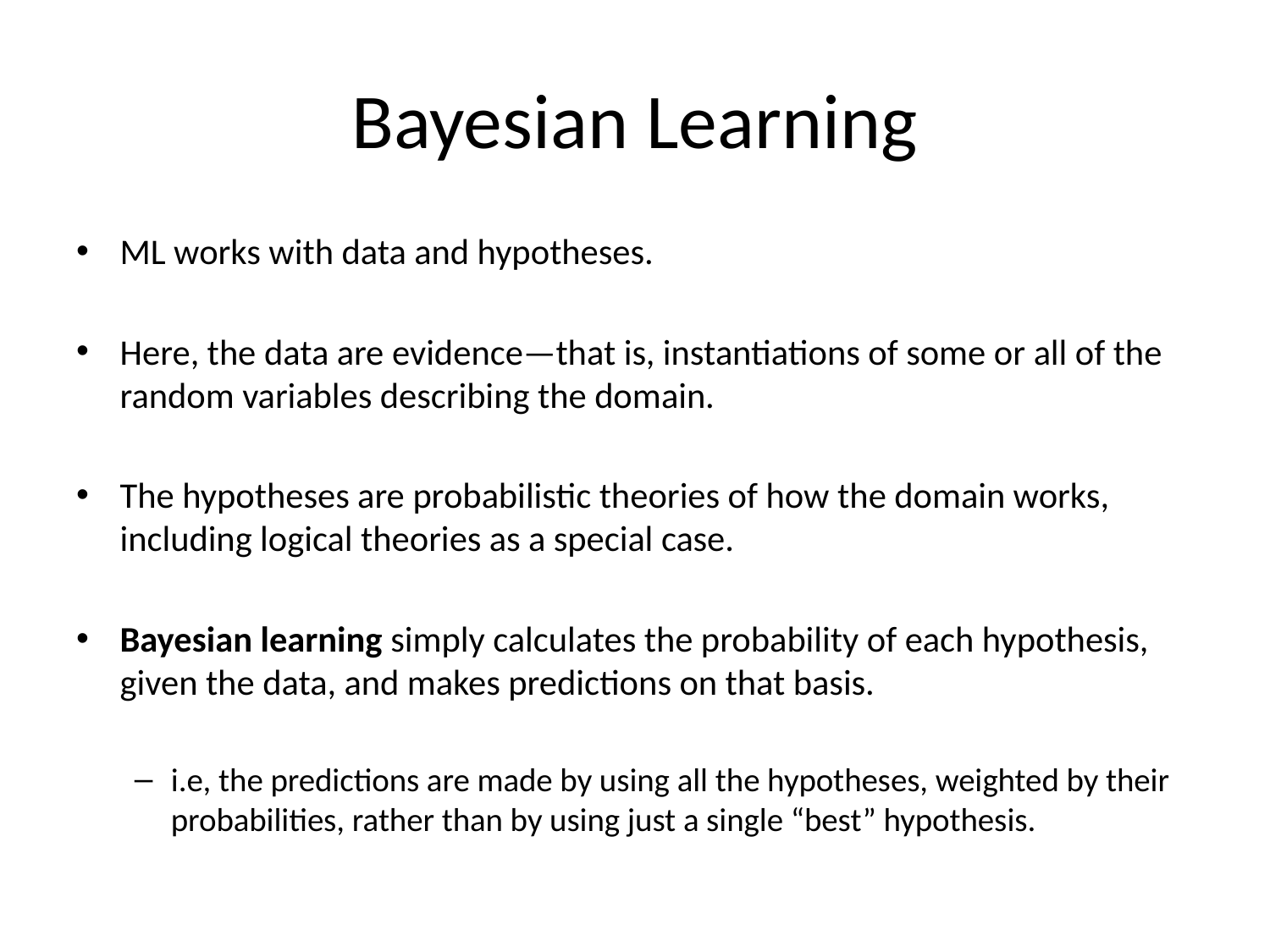

# Bayesian Learning
ML works with data and hypotheses.

Here, the data are evidence—that is, instantiations of some or all of the random variables describing the domain.

The hypotheses are probabilistic theories of how the domain works, including logical theories as a special case.

Bayesian learning simply calculates the probability of each hypothesis, given the data, and makes predictions on that basis.

i.e, the predictions are made by using all the hypotheses, weighted by their probabilities, rather than by using just a single “best” hypothesis.